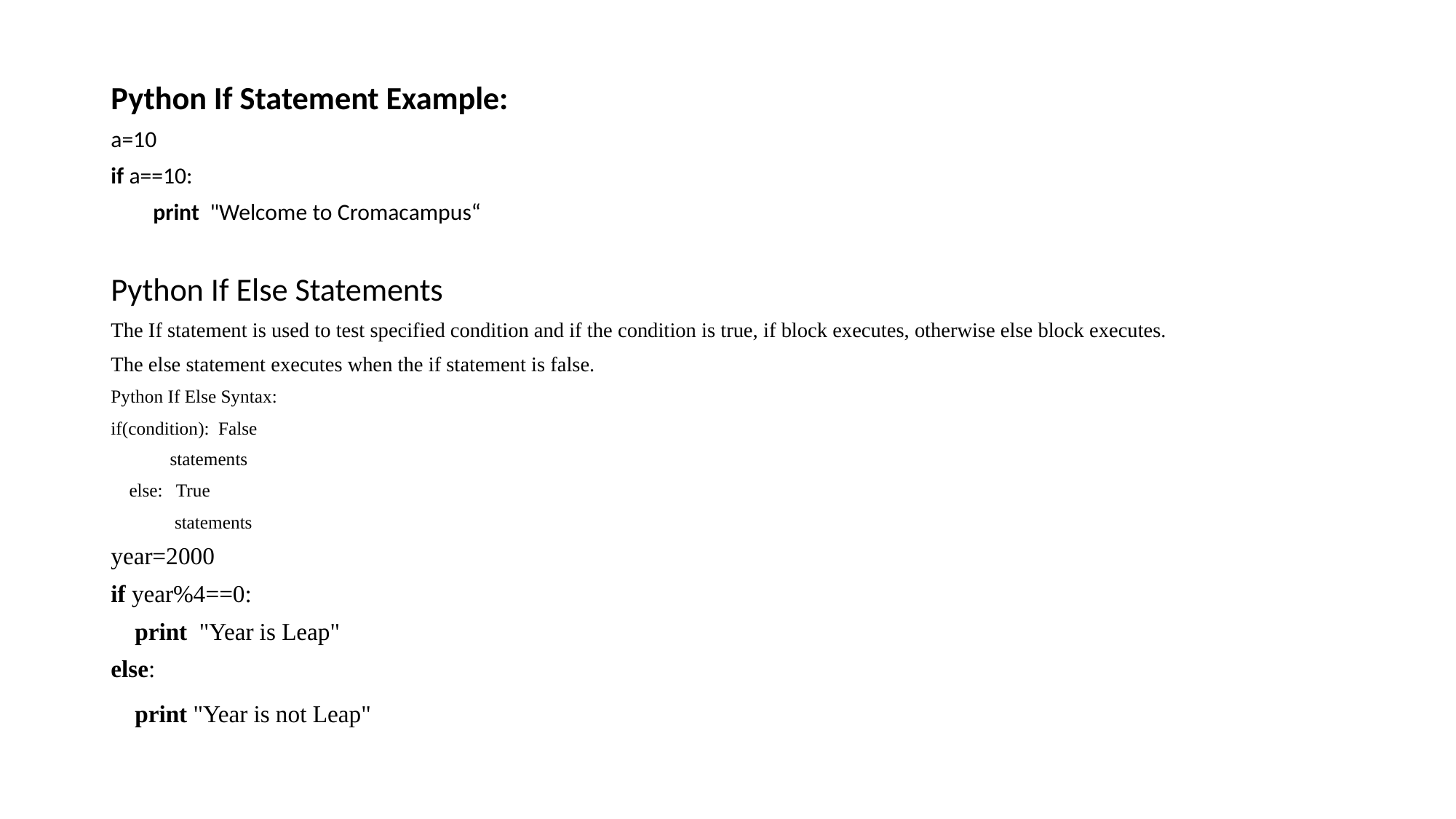

Python If Statement Example:
a=10
if a==10:
        print  "Welcome to Cromacampus“

Python If Else Statements
The If statement is used to test specified condition and if the condition is true, if block executes, otherwise else block executes.
The else statement executes when the if statement is false.
Python If Else Syntax:
if(condition):  False
             statements
    else:   True
              statements
year=2000
if year%4==0:
    print  "Year is Leap"
else:
    print "Year is not Leap"